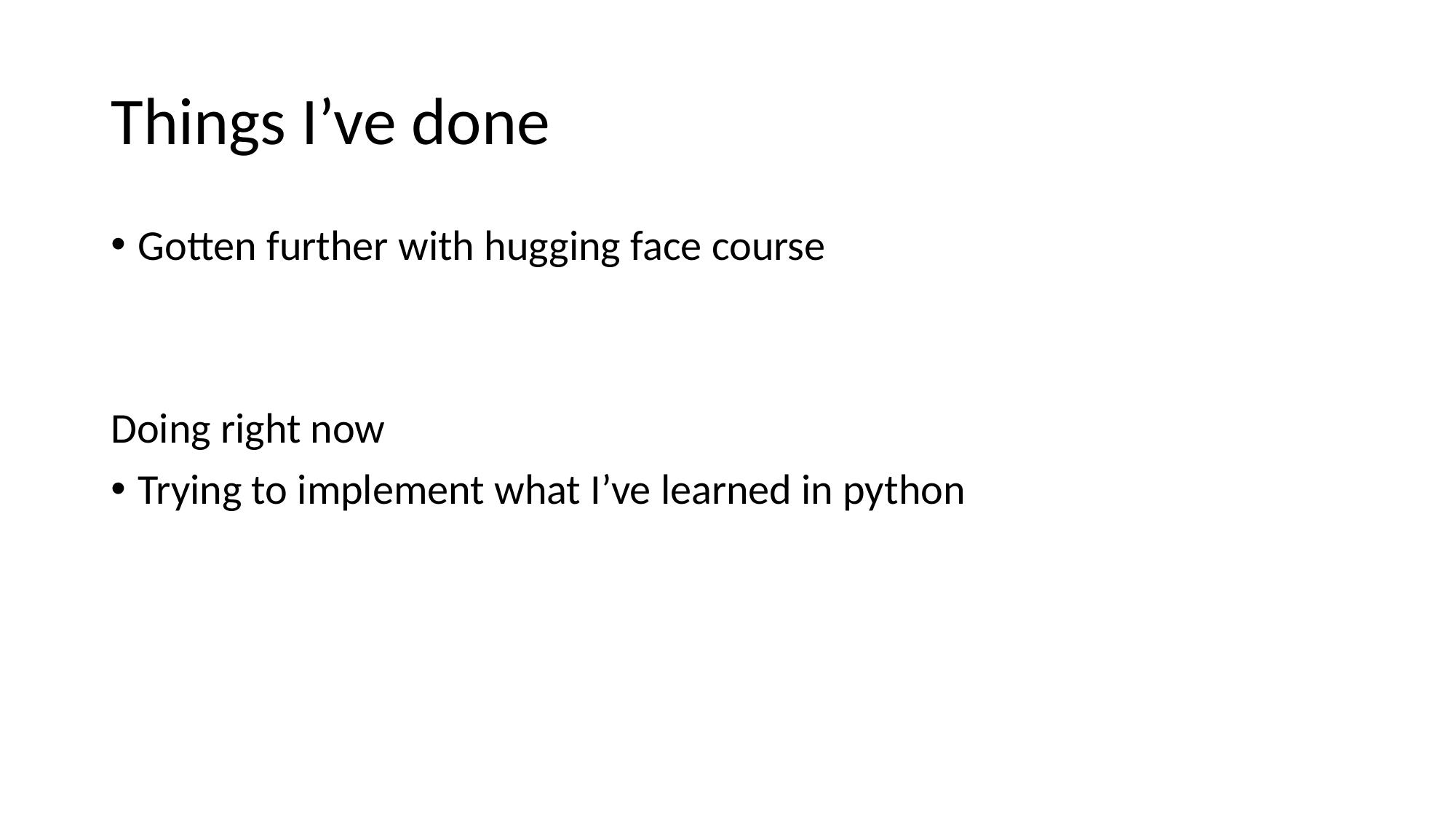

# Things I’ve done
Gotten further with hugging face course

Doing right now
Trying to implement what I’ve learned in python